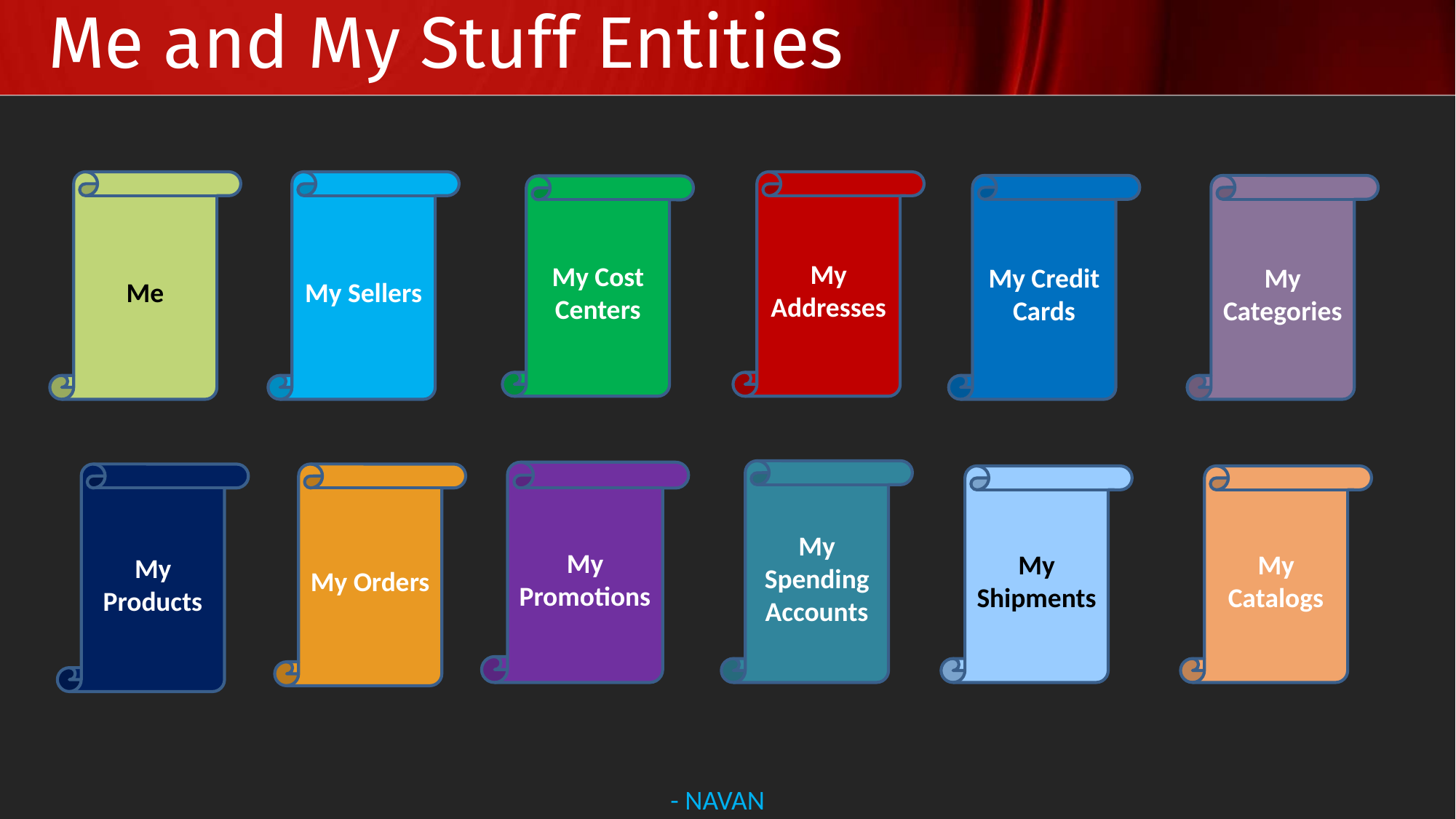

# Me and My Stuff Entities
Me
My Sellers
My Addresses
My Categories
My Credit Cards
My Cost Centers
My Spending Accounts
My Promotions
My Products
My Orders
My Shipments
My Catalogs
- NAVAN